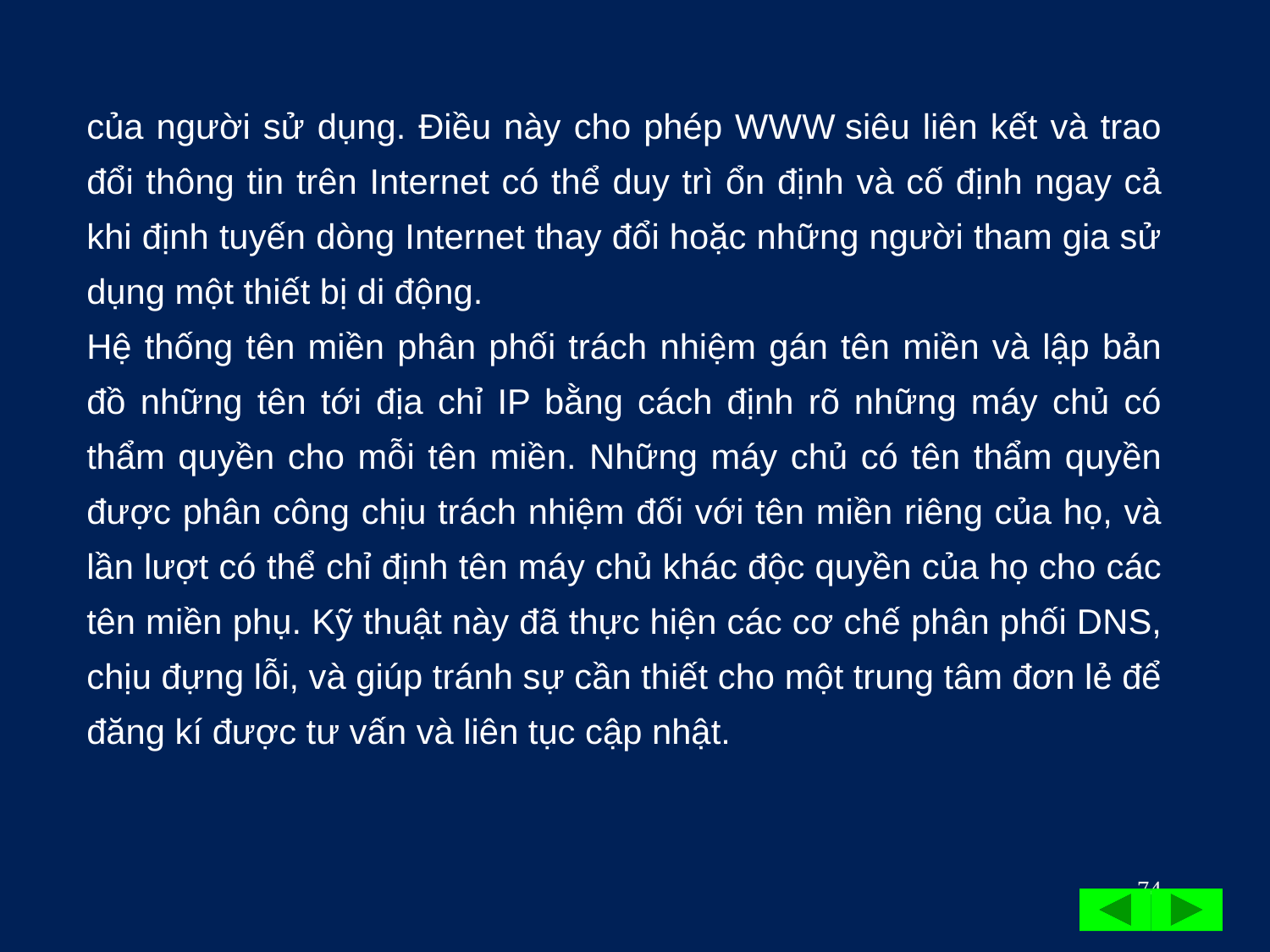

của người sử dụng. Điều này cho phép WWW siêu liên kết và trao đổi thông tin trên Internet có thể duy trì ổn định và cố định ngay cả khi định tuyến dòng Internet thay đổi hoặc những người tham gia sử dụng một thiết bị di động.
Hệ thống tên miền phân phối trách nhiệm gán tên miền và lập bản đồ những tên tới địa chỉ IP bằng cách định rõ những máy chủ có thẩm quyền cho mỗi tên miền. Những máy chủ có tên thẩm quyền được phân công chịu trách nhiệm đối với tên miền riêng của họ, và lần lượt có thể chỉ định tên máy chủ khác độc quyền của họ cho các tên miền phụ. Kỹ thuật này đã thực hiện các cơ chế phân phối DNS, chịu đựng lỗi, và giúp tránh sự cần thiết cho một trung tâm đơn lẻ để đăng kí được tư vấn và liên tục cập nhật.
74